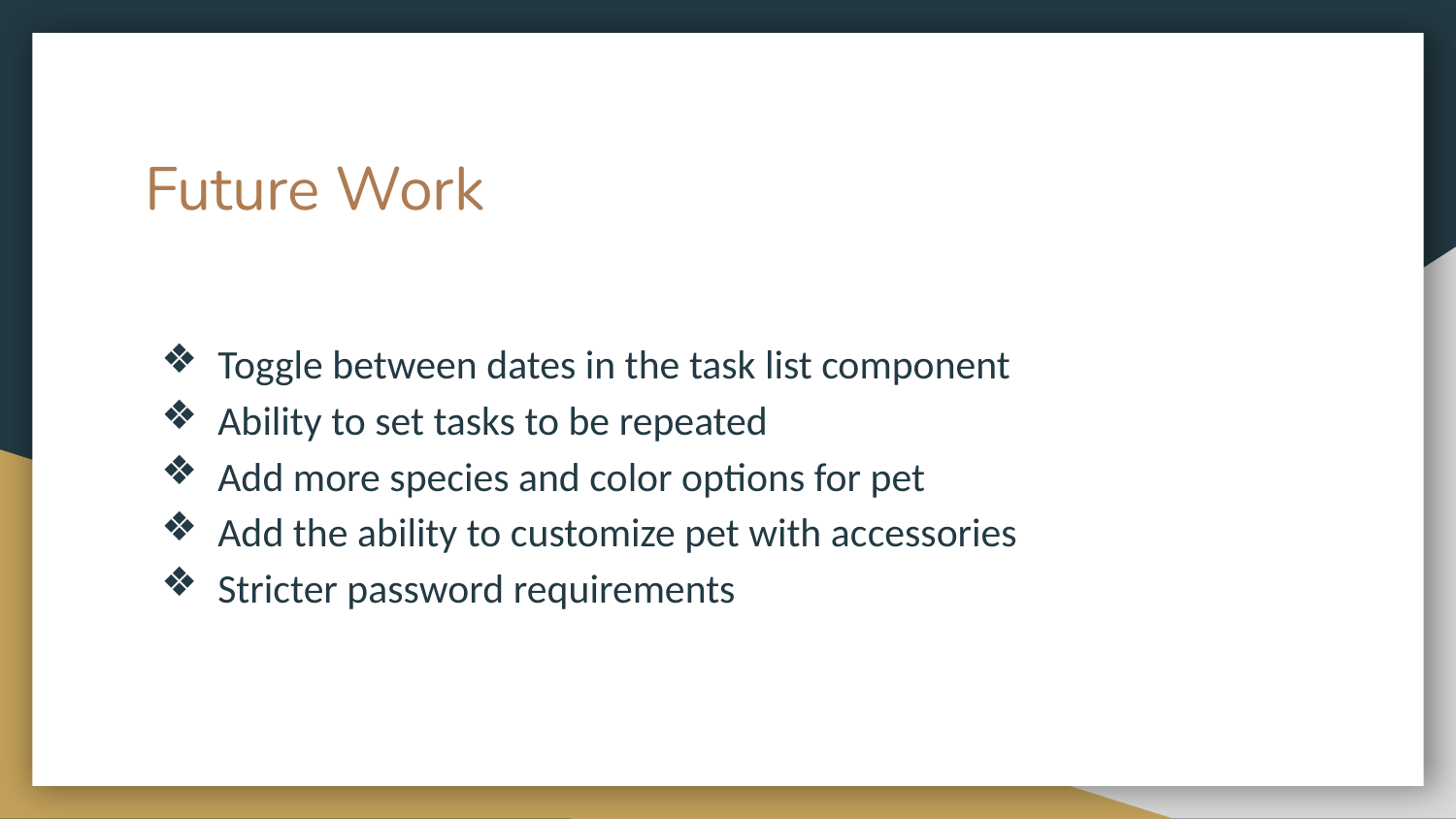

# Future Work
Toggle between dates in the task list component
Ability to set tasks to be repeated
Add more species and color options for pet
Add the ability to customize pet with accessories
Stricter password requirements